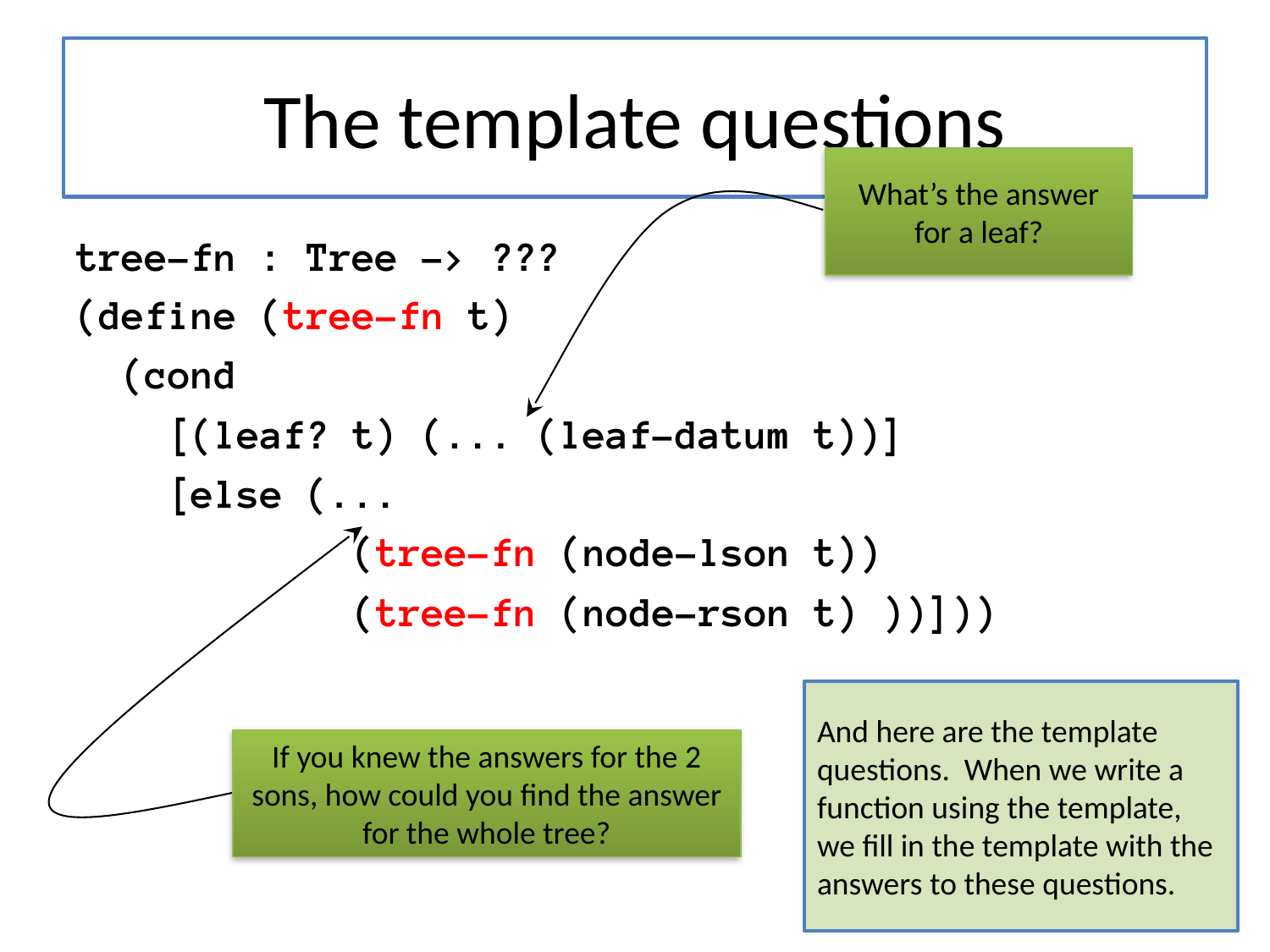

# The template questions
What’s the answer for a leaf?

tree-fn : Tree -> ???
(define (tree-fn t)
  (cond
    [(leaf? t) (... (leaf-datum t))]
    [else (...
            (tree-fn (node-lson t))
            (tree-fn (node-rson t) ))]))

If you knew the answers for the 2 sons, how could you find the answer for the whole tree?
And here are the template questions.  When we write a function using the template, we fill in the template with the answers to these questions.
10